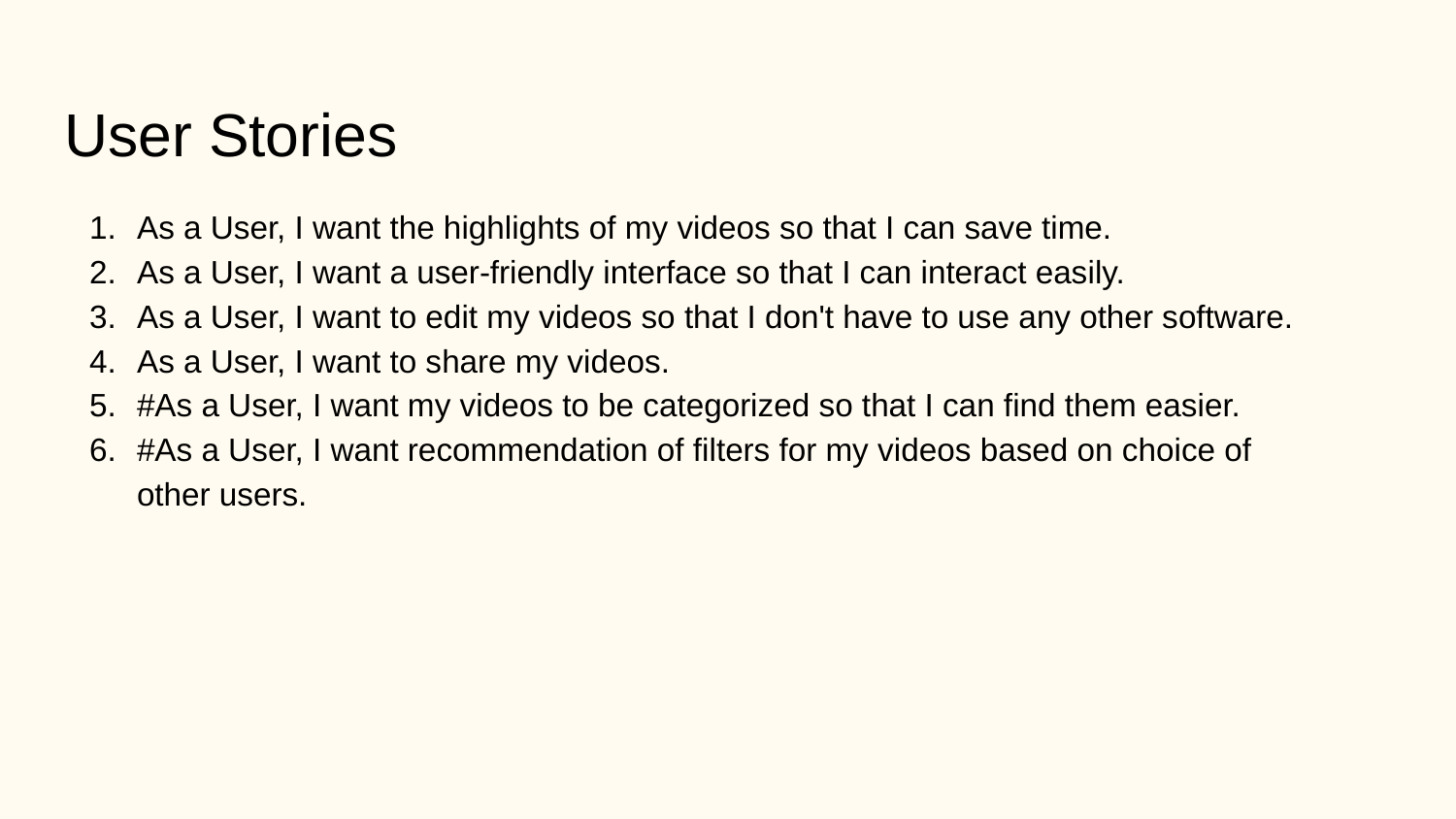

# User Stories

As a User, I want the highlights of my videos so that I can save time.
As a User, I want a user-friendly interface so that I can interact easily.
As a User, I want to edit my videos so that I don't have to use any other software.
As a User, I want to share my videos.
#As a User, I want my videos to be categorized so that I can find them easier.
#As a User, I want recommendation of filters for my videos based on choice of other users.